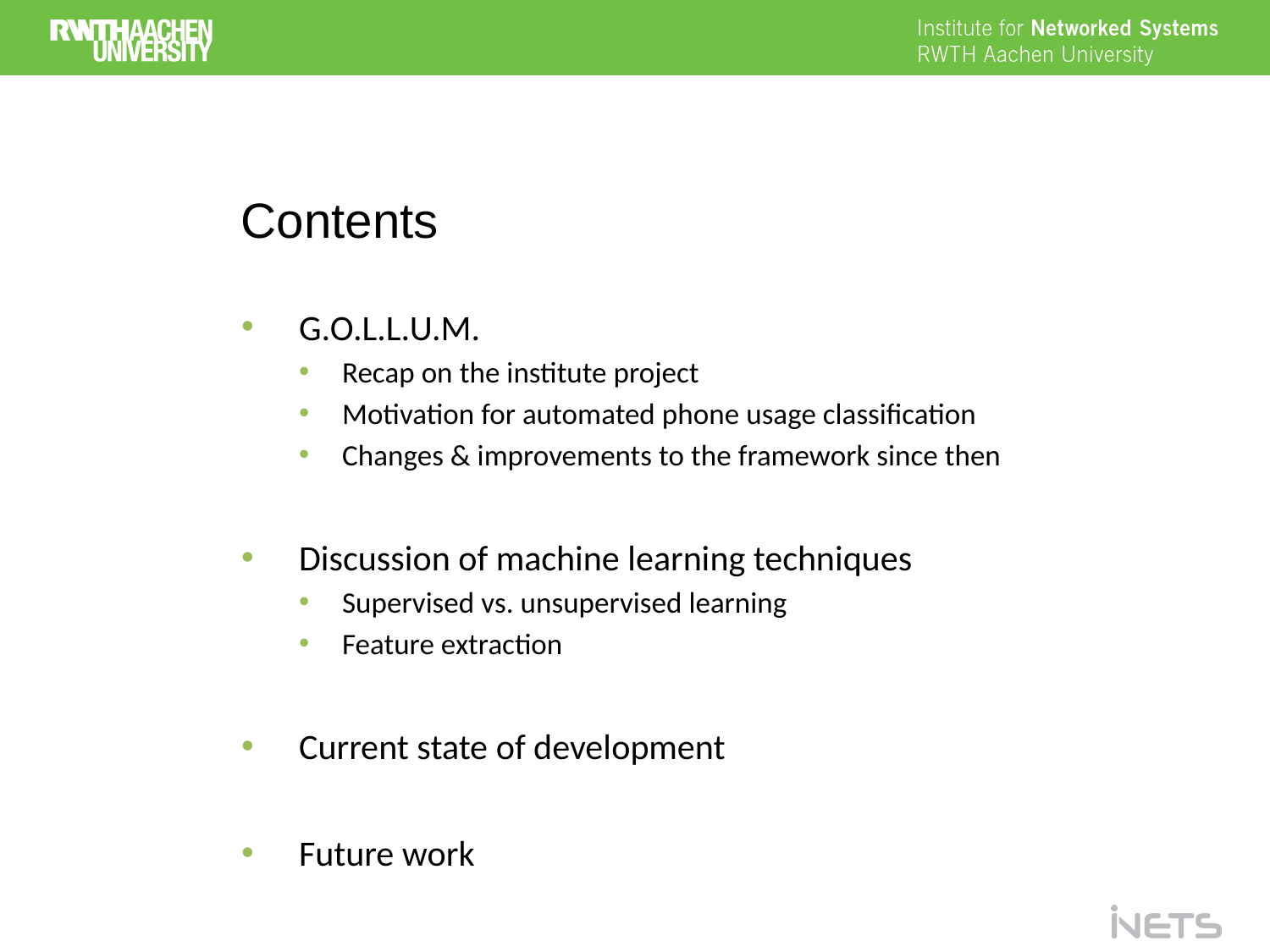

# Contents
G.O.L.L.U.M.
Recap on the institute project
Motivation for automated phone usage classification
Changes & improvements to the framework since then

Discussion of machine learning techniques
Supervised vs. unsupervised learning
Feature extraction

Current state of development

Future work